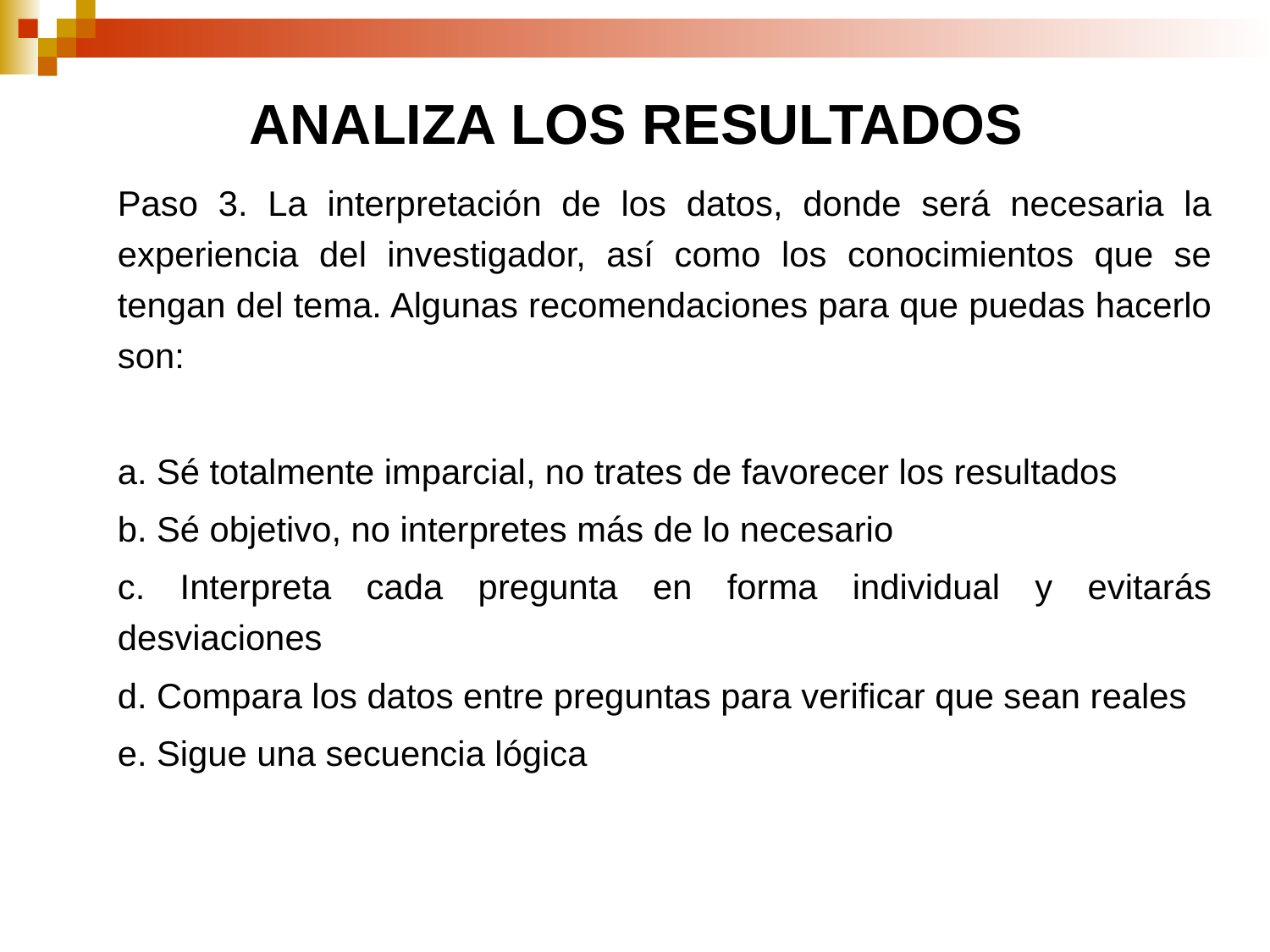

ANALIZA LOS RESULTADOS
Paso 3. La interpretación de los datos, donde será necesaria la experiencia del investigador, así como los conocimientos que se tengan del tema. Algunas recomendaciones para que puedas hacerlo son:

a. Sé totalmente imparcial, no trates de favorecer los resultados
b. Sé objetivo, no interpretes más de lo necesario
c. Interpreta cada pregunta en forma individual y evitarás desviaciones
d. Compara los datos entre preguntas para verificar que sean reales
e. Sigue una secuencia lógica